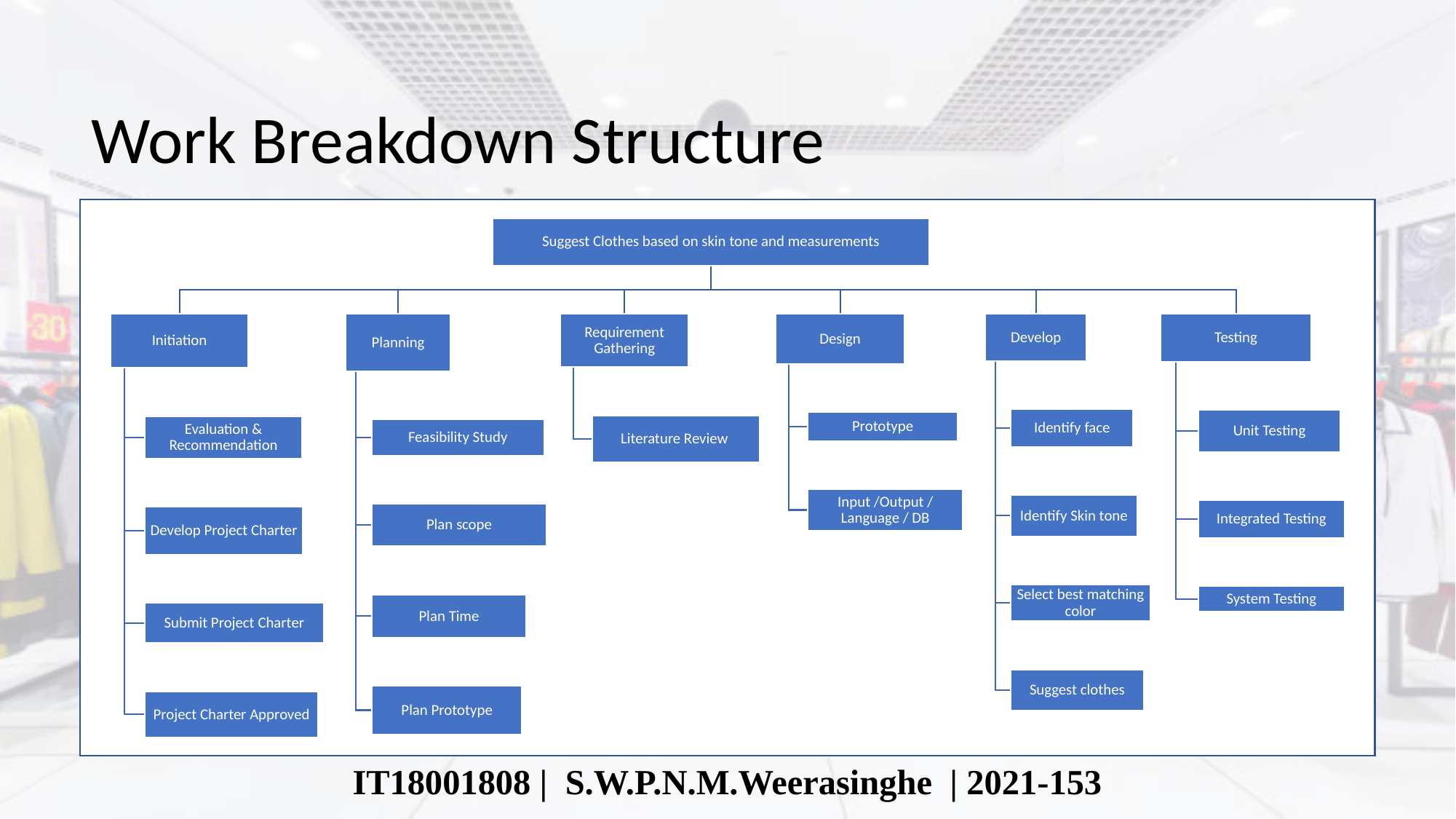

# Work Breakdown Structure

Suggest Clothes based on skin tone and measurements
Initiation
Evaluation & Recommendation
Develop Project Charter
Submit Project Charter
Project Charter Approved
Planning
Feasibility Study
Plan scope
Plan Time
Plan Prototype
Requirement Gathering
Literature Review
Design
Prototype
Input /Output / Language / DB
Develop
Identify face
Identify Skin tone
Select best matching color
Suggest clothes
Testing
Unit Testing
Integrated Testing
System Testing
IT18001808 |  S.W.P.N.M.Weerasinghe  | 2021-153